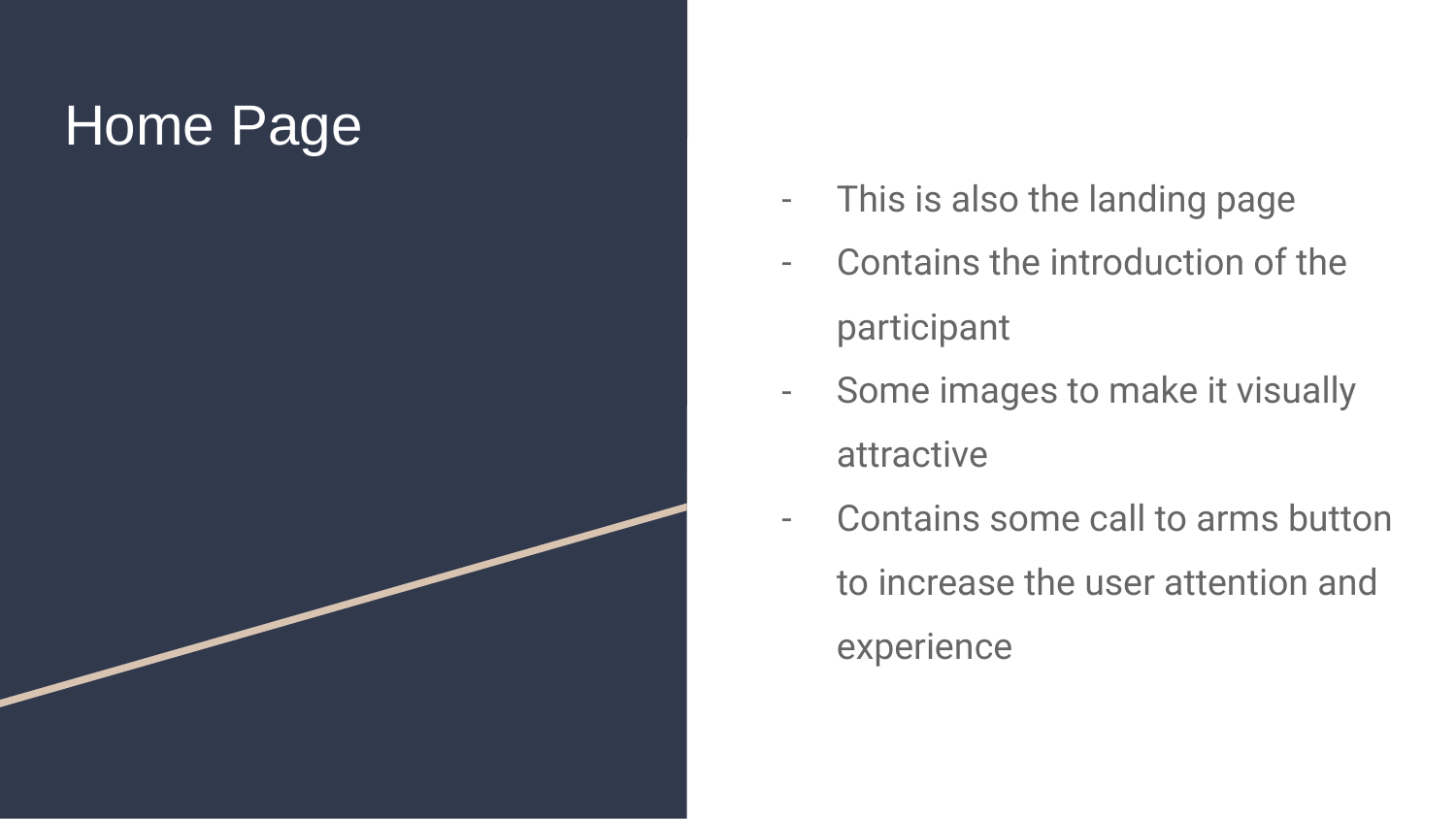

# Home Page
This is also the landing page
Contains the introduction of the participant
Some images to make it visually attractive
Contains some call to arms button to increase the user attention and experience